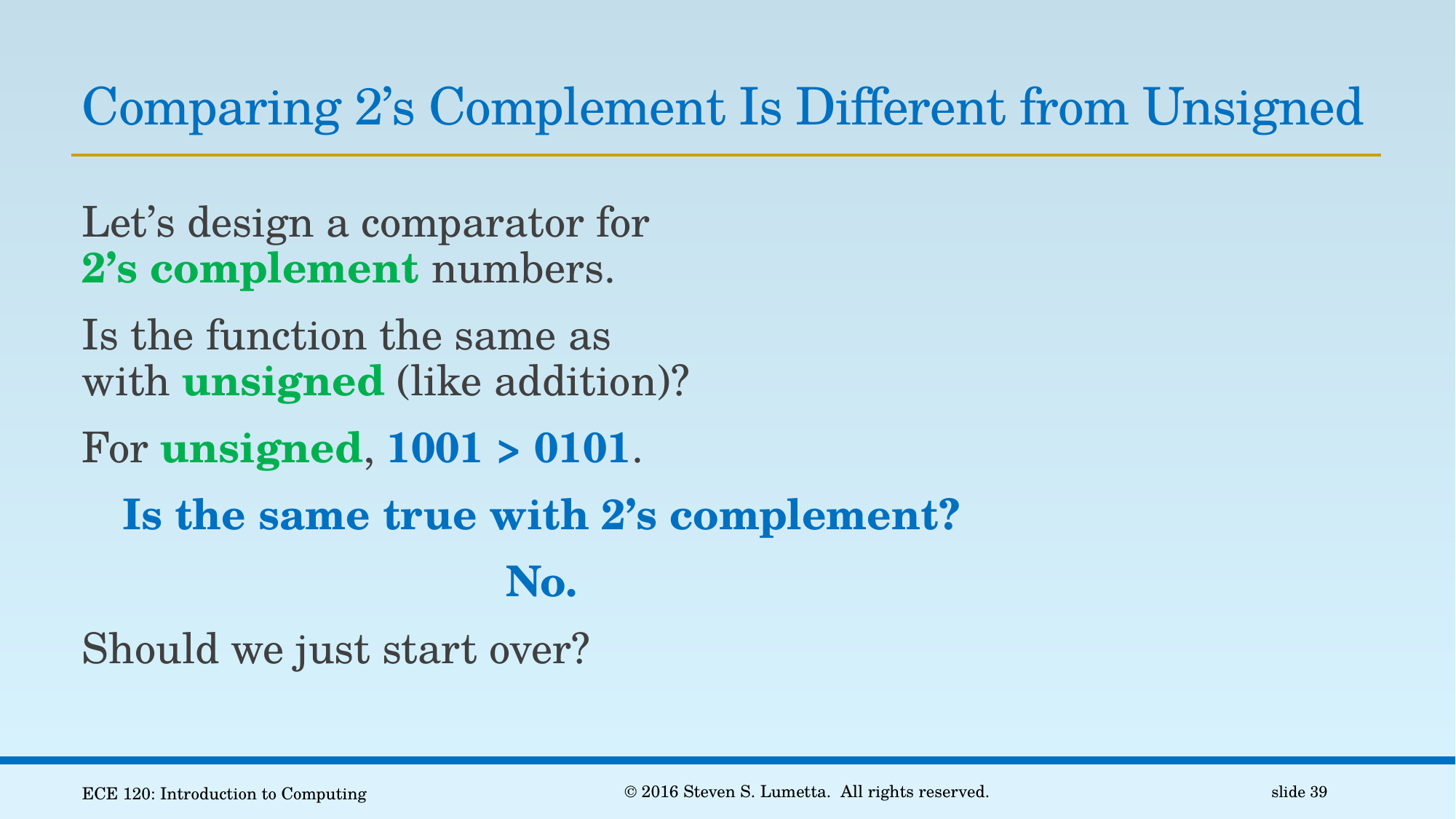

# Comparing 2’s Complement Is Different from Unsigned
Let’s design a comparator for
2’s complement numbers.
Is the function the same as
with unsigned (like addition)?
For unsigned, 1001 > 0101.
Is the same true with 2’s complement?
No.
Should we just start over?

ECE 120: Introduction to Computing
© 2016 Steven S. Lumetta.  All rights reserved.
slide 39